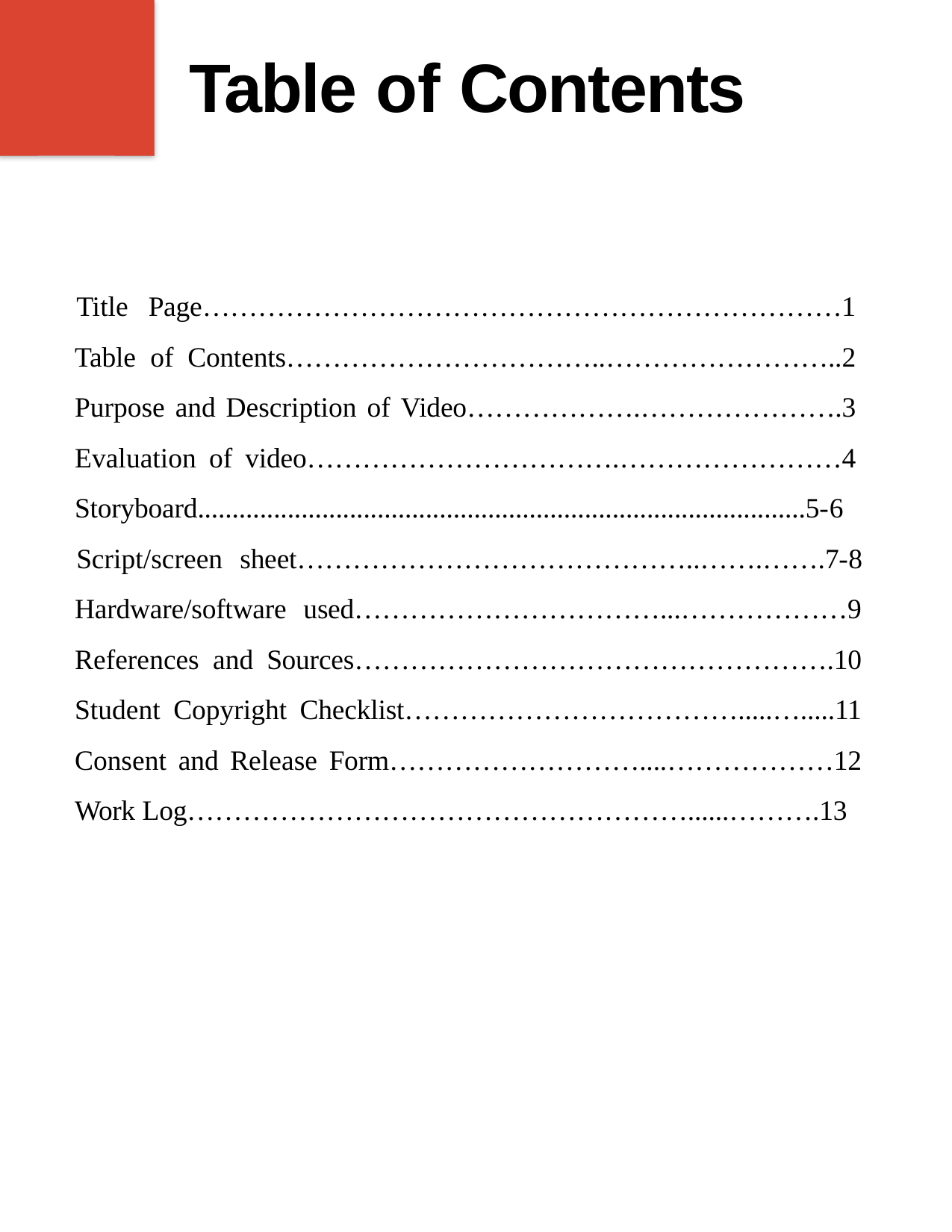

# Table of Contents
Title Page……………………………………………………………1 Table of Contents……………………………..……………………..2 Purpose and Description of Video……………….………………….3 Evaluation of video…………………………….……………………4 Storyboard........................................................................................5-6
Script/screen sheet……………………………………..…….…….7-8 Hardware/software used……………………………...………………9 References and Sources…………………………………………….10 Student Copyright Checklist……………………………….....….....11 Consent and Release Form………………………....………………12 Work Log………………………………………………......……….13
2